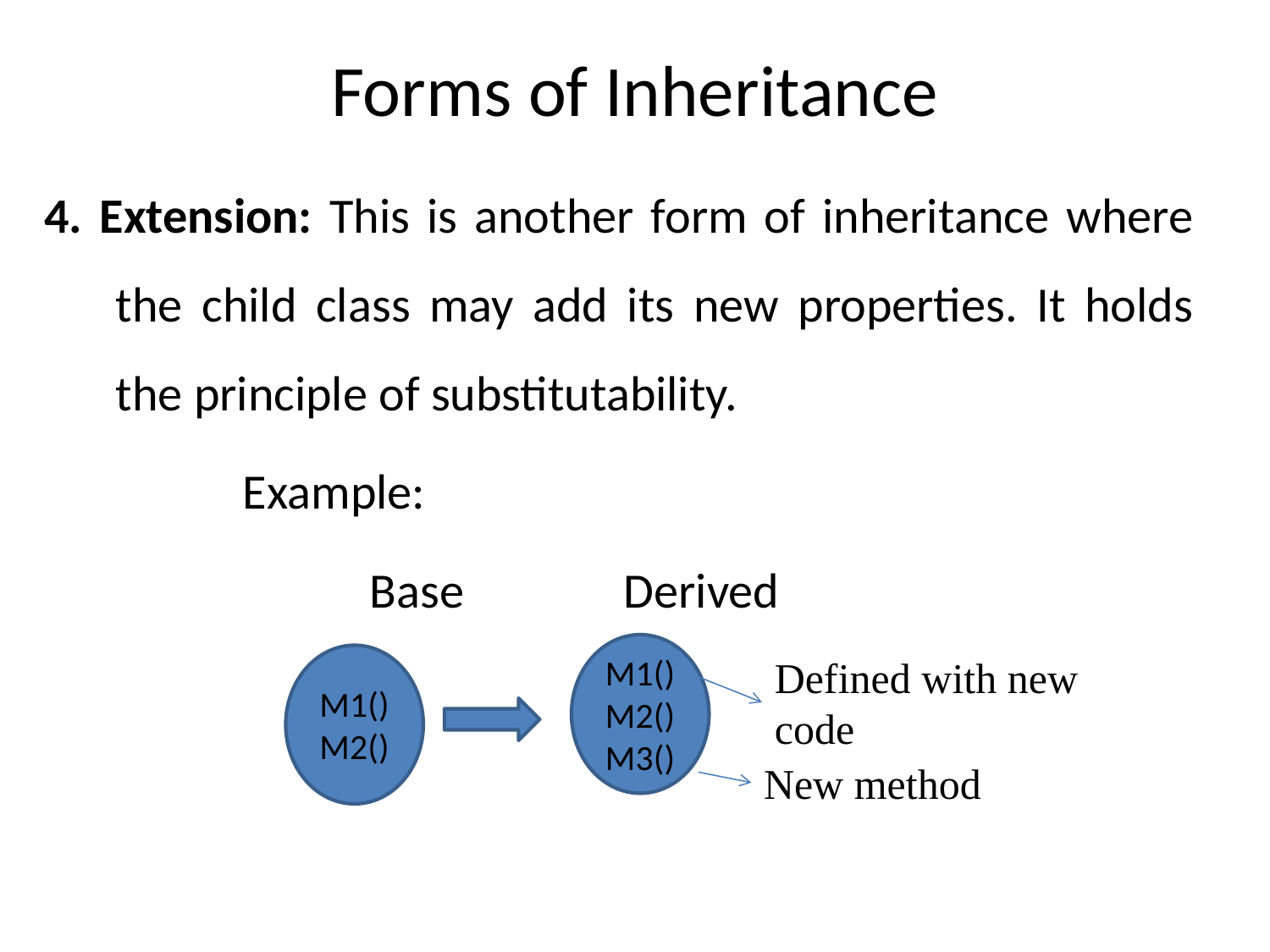

# Forms of Inheritance
4. Extension: This is another form of inheritance where the child class may add its new properties. It holds the principle of substitutability.
		Example:
			Base 		Derived
M1()
M2()
M3()
M1()
M2()
Defined with new code

New method